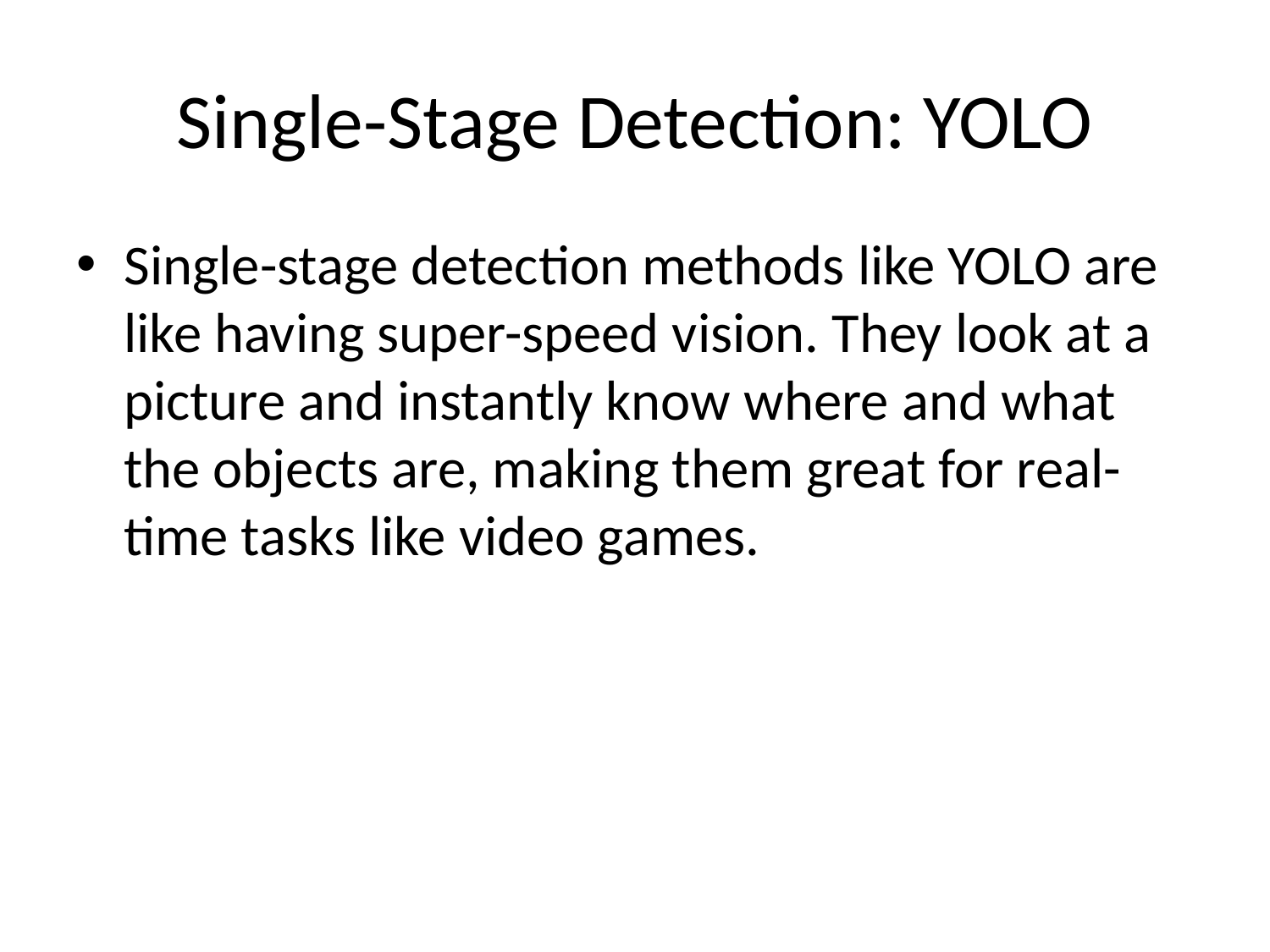

# Single-Stage Detection: YOLO
Single-stage detection methods like YOLO are like having super-speed vision. They look at a picture and instantly know where and what the objects are, making them great for real-time tasks like video games.